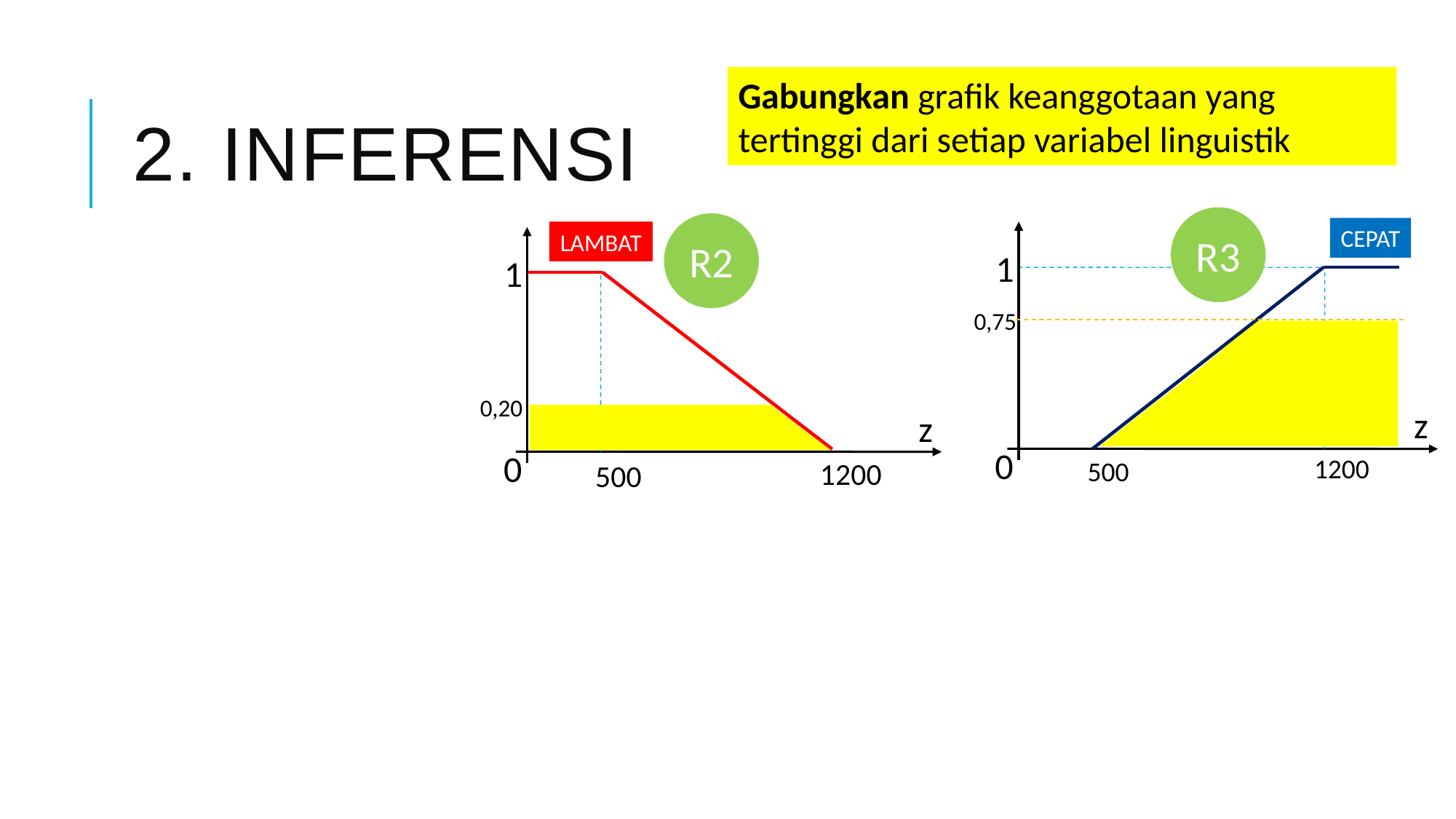

Gabungkan grafik keanggotaan yang tertinggi dari setiap variabel linguistik
# 2. INFERENSI
R3
R2
CEPAT
1
z
0
1200
500
0,75

LAMBAT
1
z
0
1200
500
0,20